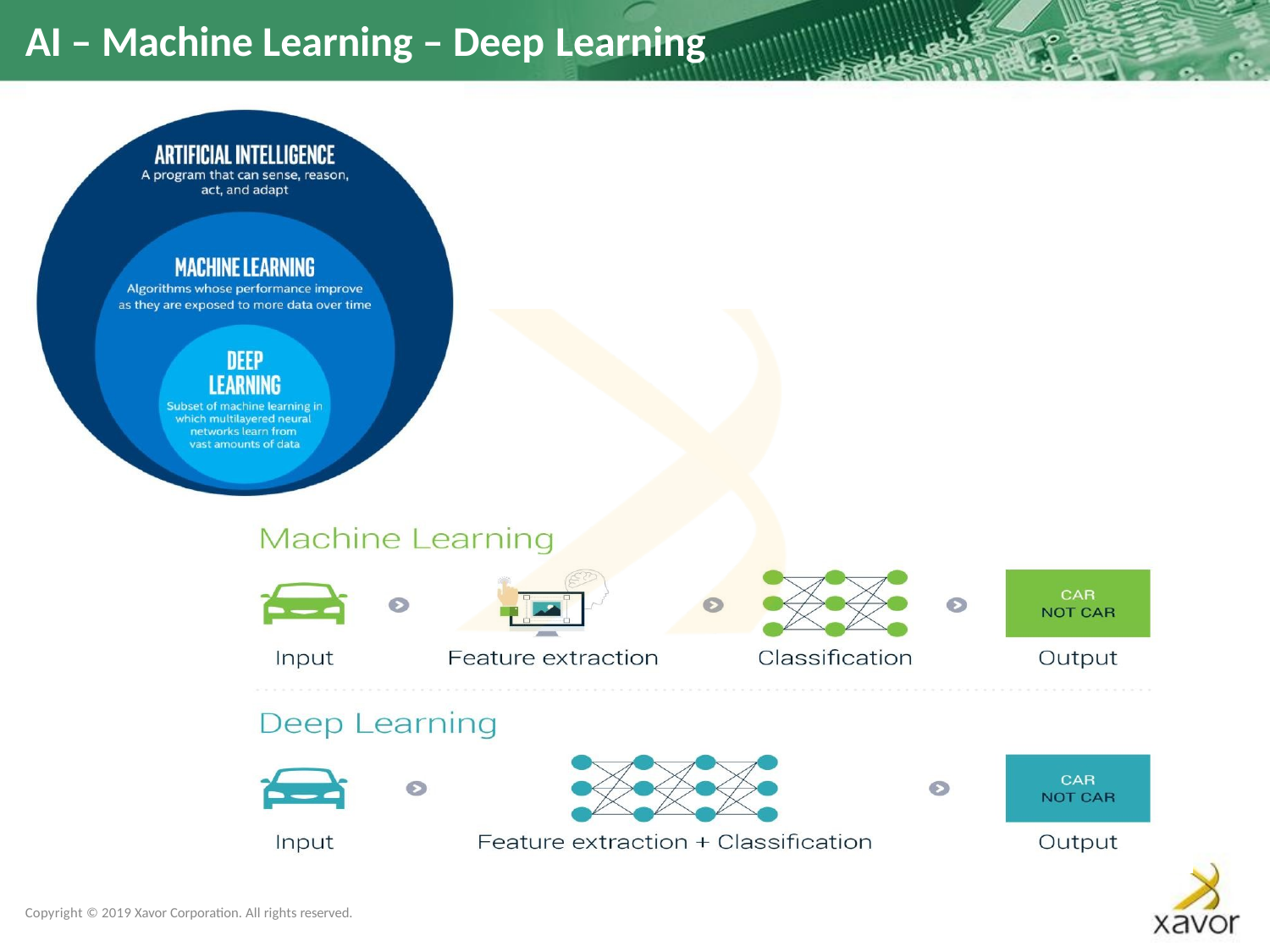

# AI – Machine Learning – Deep Learning

Copyright © 2019 Xavor Corporation. All rights reserved.